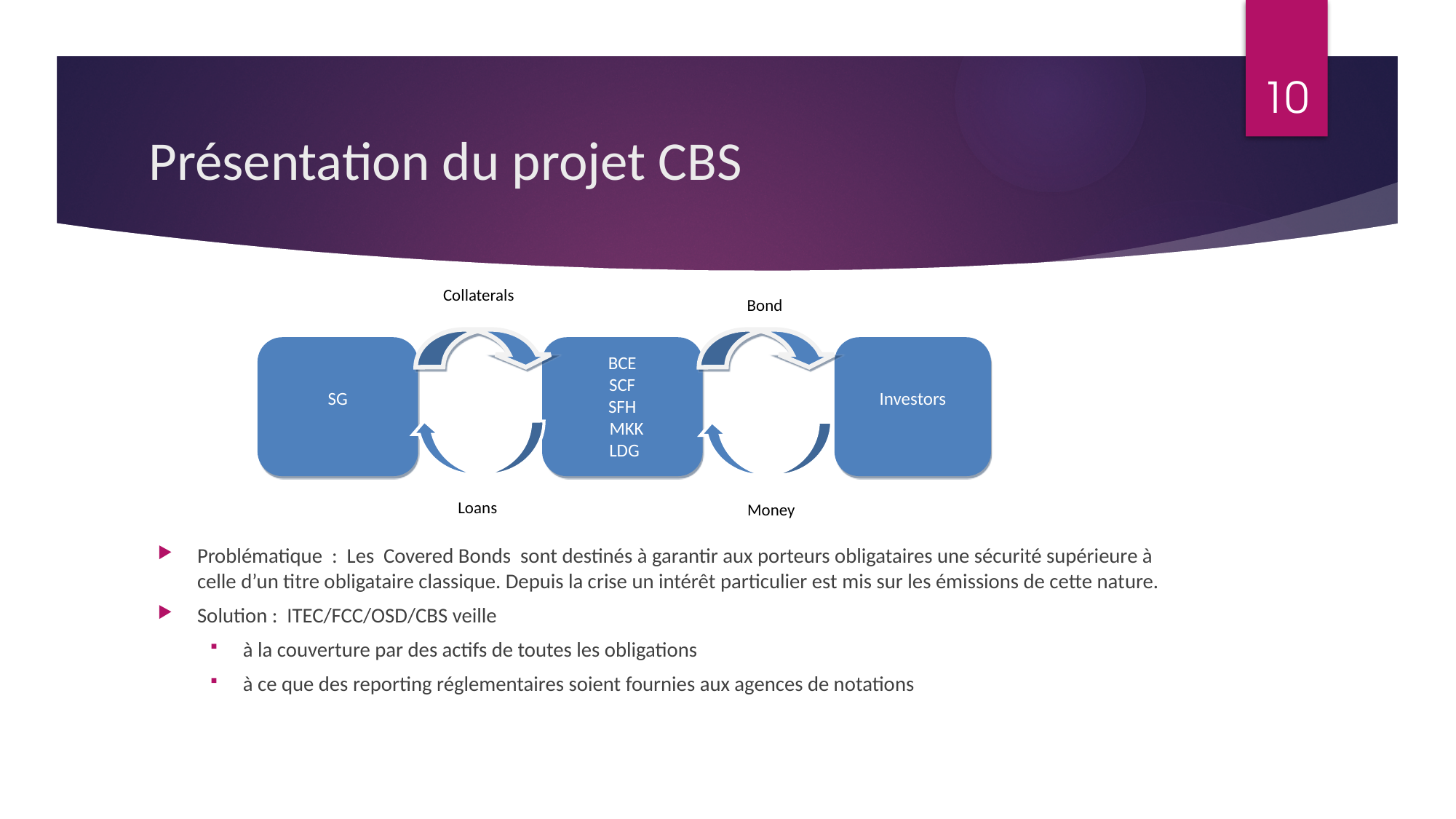

10
# Présentation du projet CBS
    Collaterals
       Bond

SG
BCE
SCF
SFH
  MKK
 LDG

Investors

    Loans
     Money
Problématique  :  Les  Covered Bonds  sont destinés à garantir aux porteurs obligataires une sécurité supérieure à celle d’un titre obligataire classique. Depuis la crise un intérêt particulier est mis sur les émissions de cette nature.
Solution :  ITEC/FCC/OSD/CBS veille
à la couverture par des actifs de toutes les obligations
à ce que des reporting réglementaires soient fournies aux agences de notations